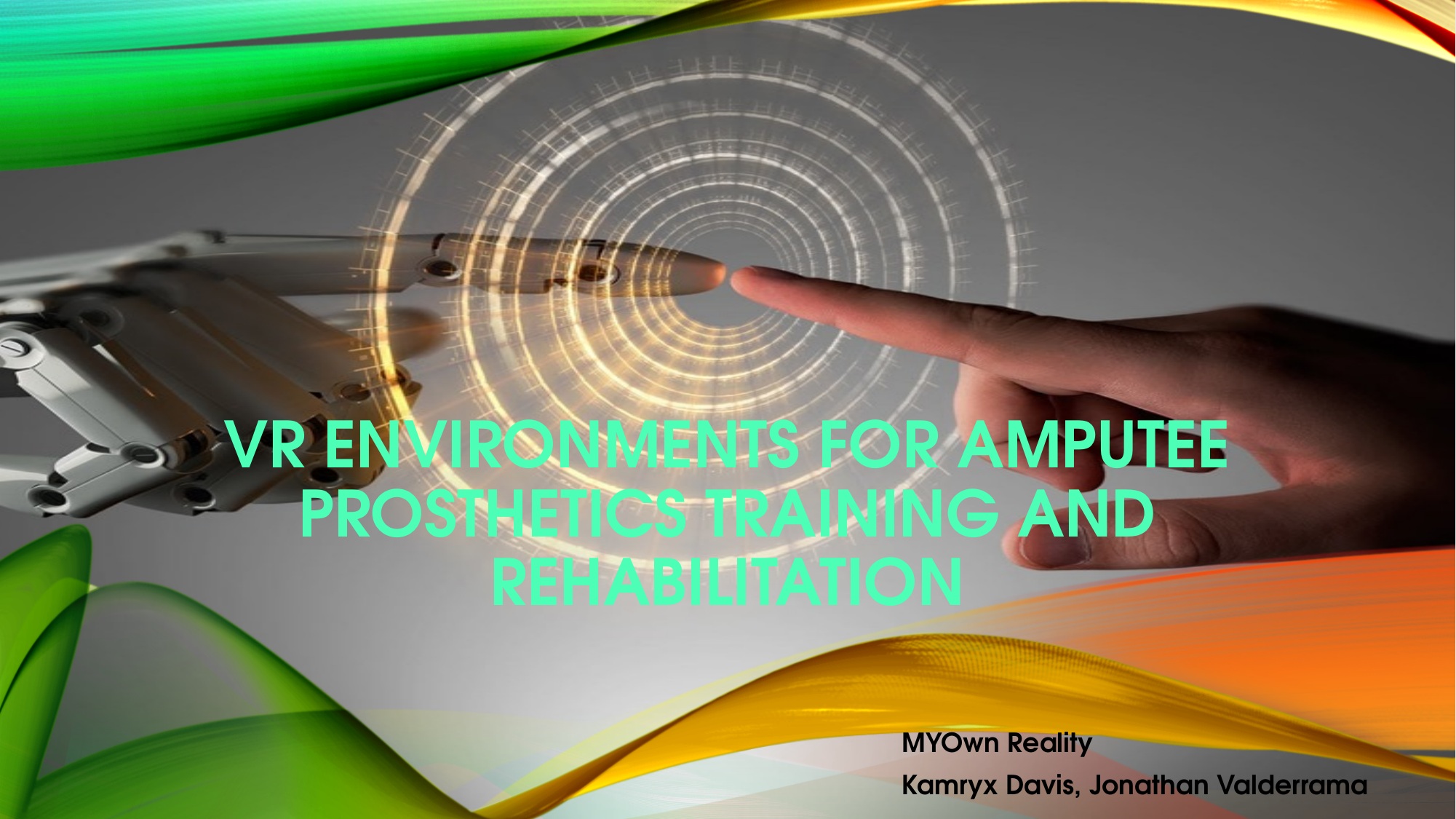

# VR environments for amputee prosthetics training and rehabilitation
MYOwn Reality
Kamryx Davis, Jonathan Valderrama